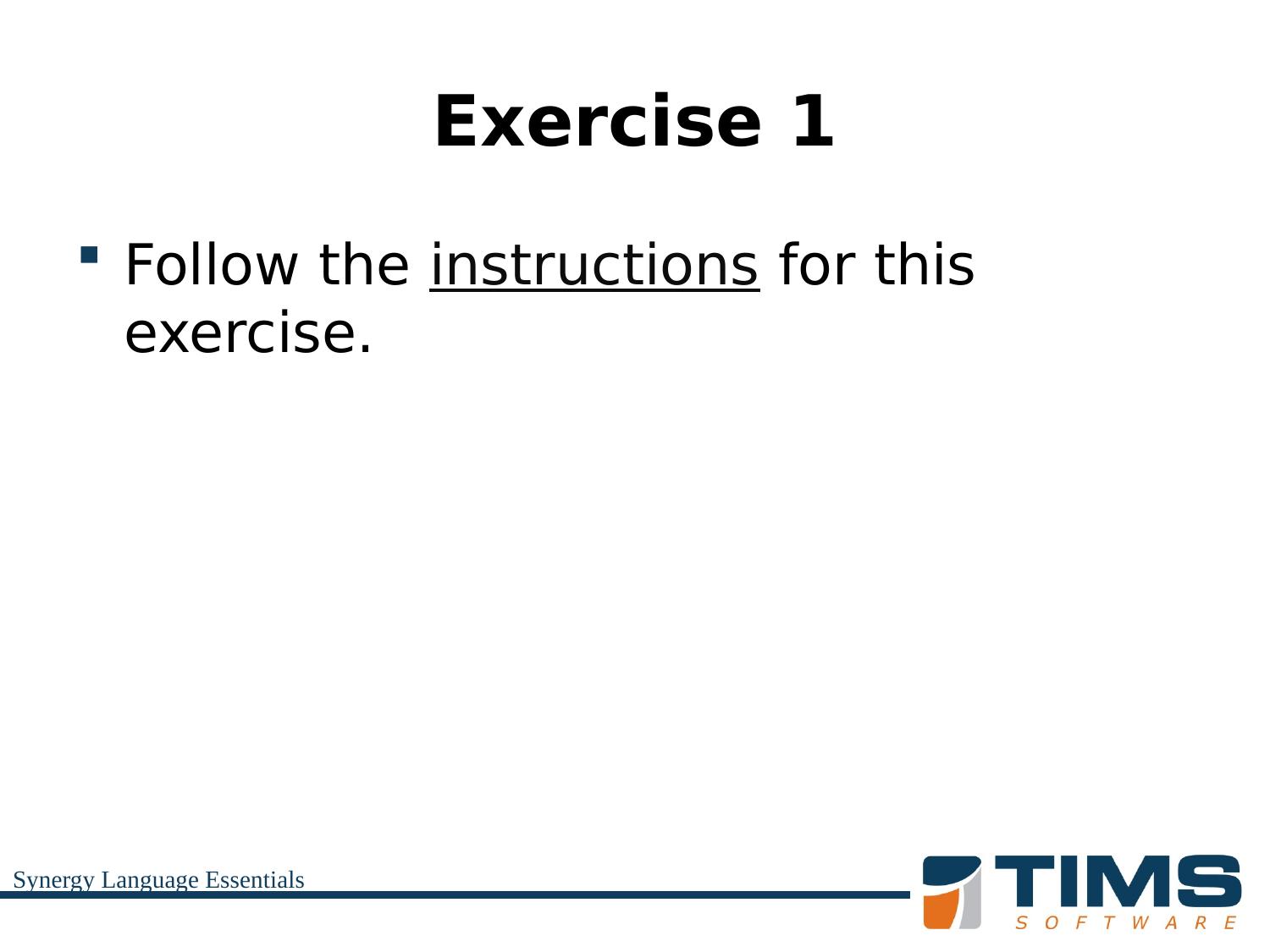

# Exercise 1
Follow the instructions for this exercise.
Synergy Language Essentials